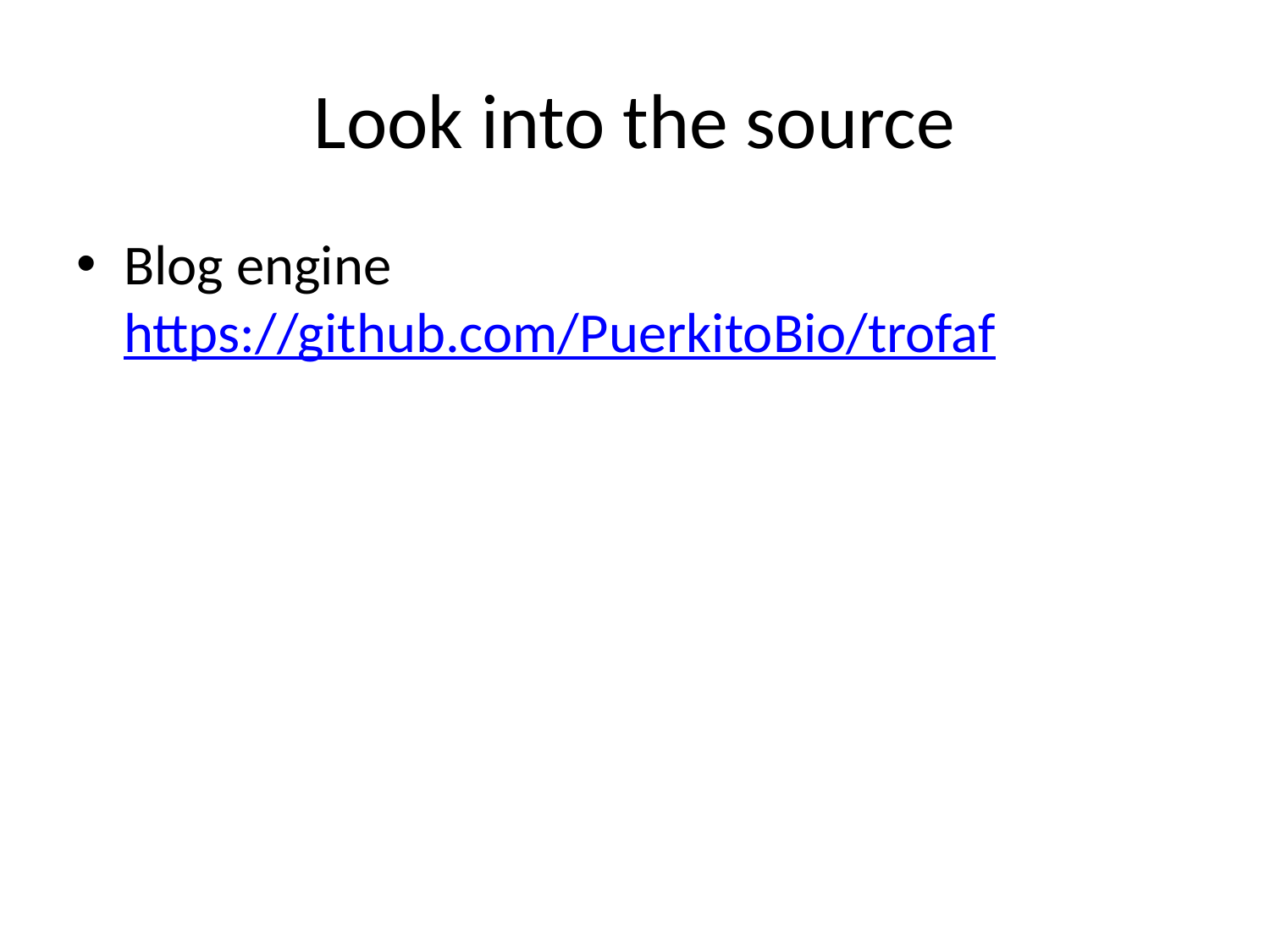

# Look into the source
Blog engine
https://github.com/PuerkitoBio/trofaf